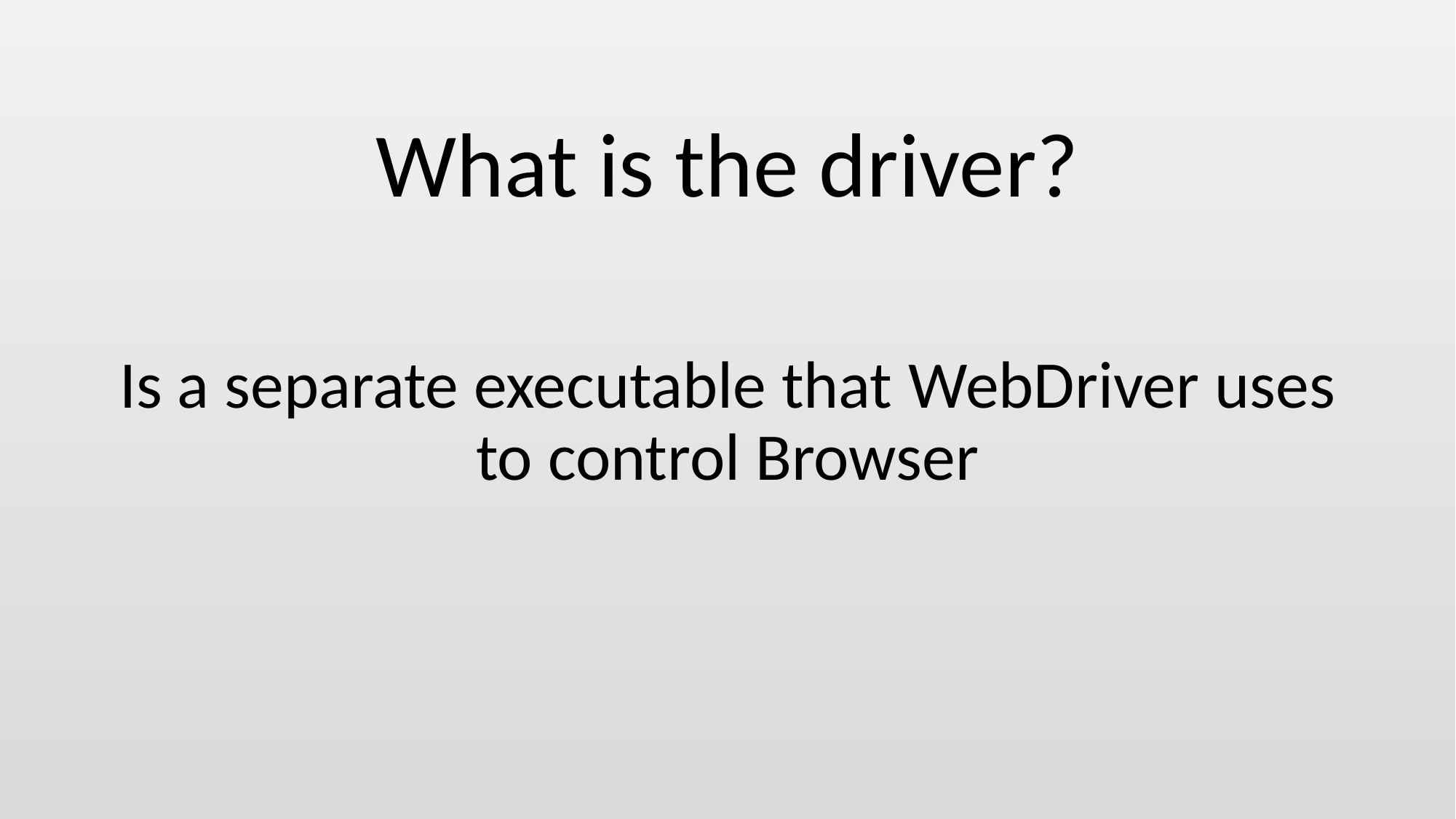

# What is the driver?

Is a separate executable that WebDriver uses to control Browser